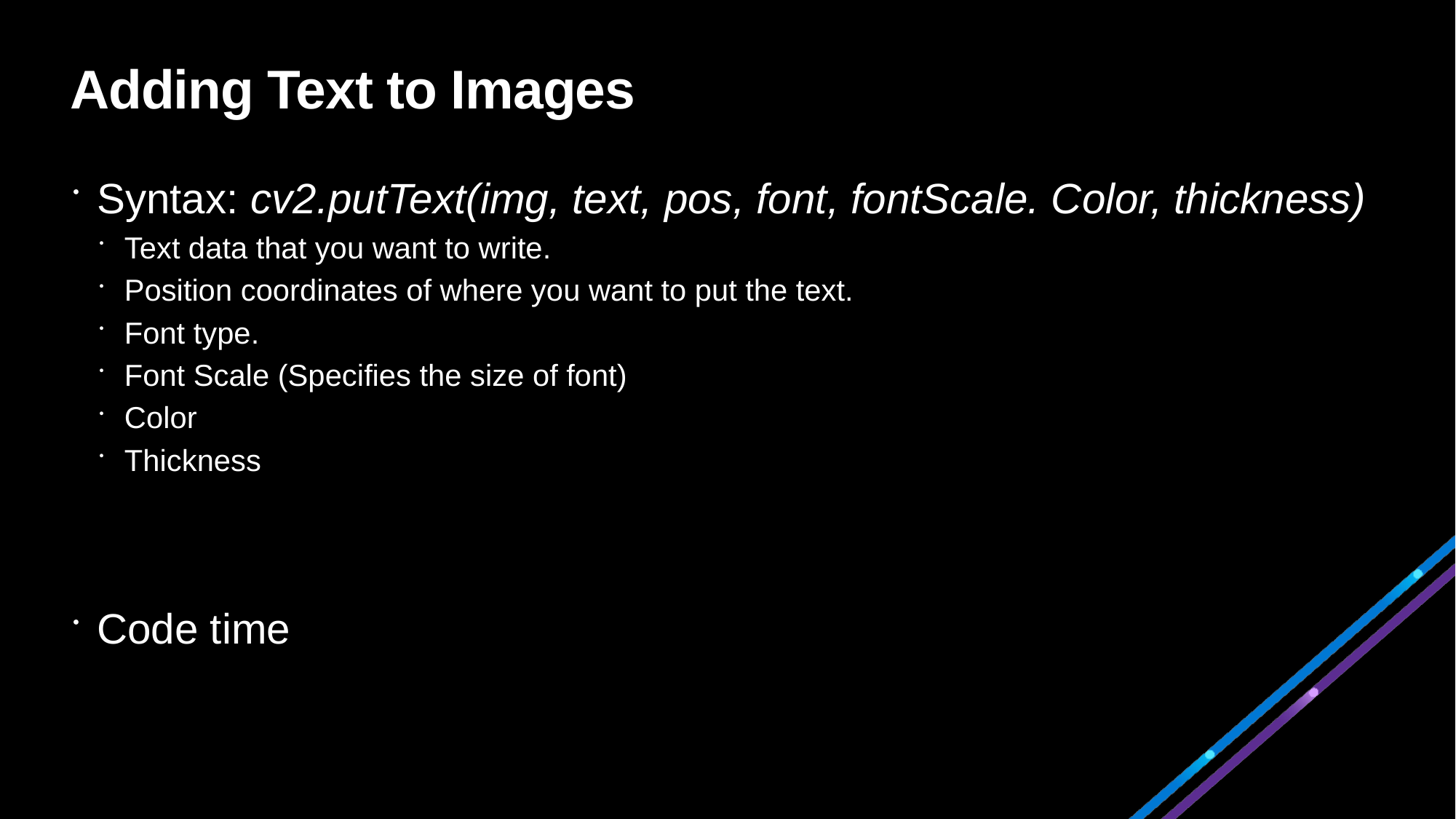

# Adding Text to Images
Syntax: cv2.putText(img, text, pos, font, fontScale. Color, thickness)
Text data that you want to write.
Position coordinates of where you want to put the text.
Font type.
Font Scale (Specifies the size of font)
Color
Thickness

Code time